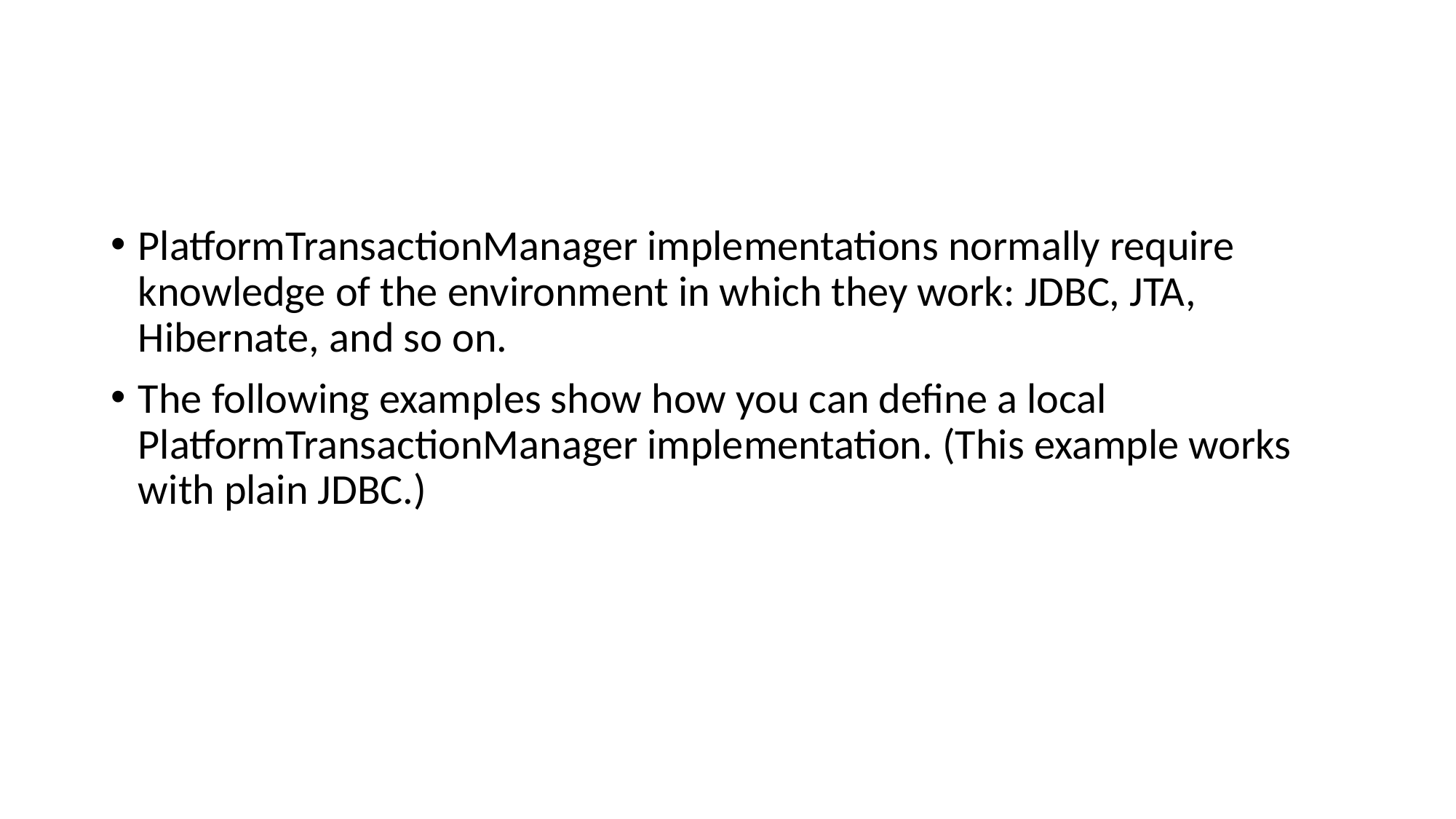

#
PlatformTransactionManager implementations normally require knowledge of the environment in which they work: JDBC, JTA, Hibernate, and so on.
The following examples show how you can define a local PlatformTransactionManager implementation. (This example works with plain JDBC.)